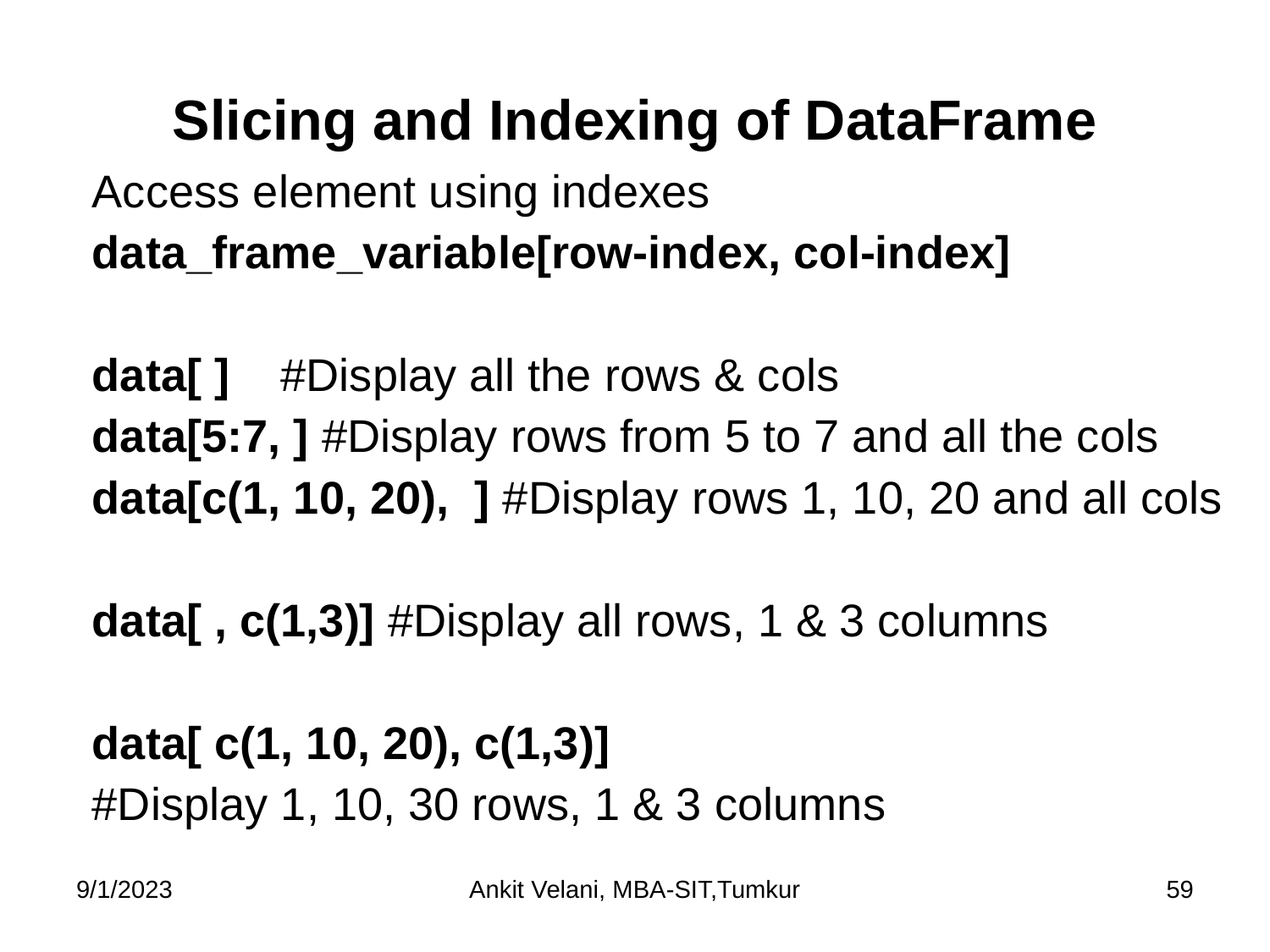

# Slicing and Indexing of DataFrame
Access element using indexes
data_frame_variable[row-index, col-index]

data[ ]    #Display all the rows & cols
data[5:7, ] #Display rows from 5 to 7 and all the cols
data[c(1, 10, 20),  ] #Display rows 1, 10, 20 and all cols

data[ , c(1,3)] #Display all rows, 1 & 3 columns

data[ c(1, 10, 20), c(1,3)]
#Display 1, 10, 30 rows, 1 & 3 columns

9/1/2023
Ankit Velani, MBA-SIT,Tumkur
59